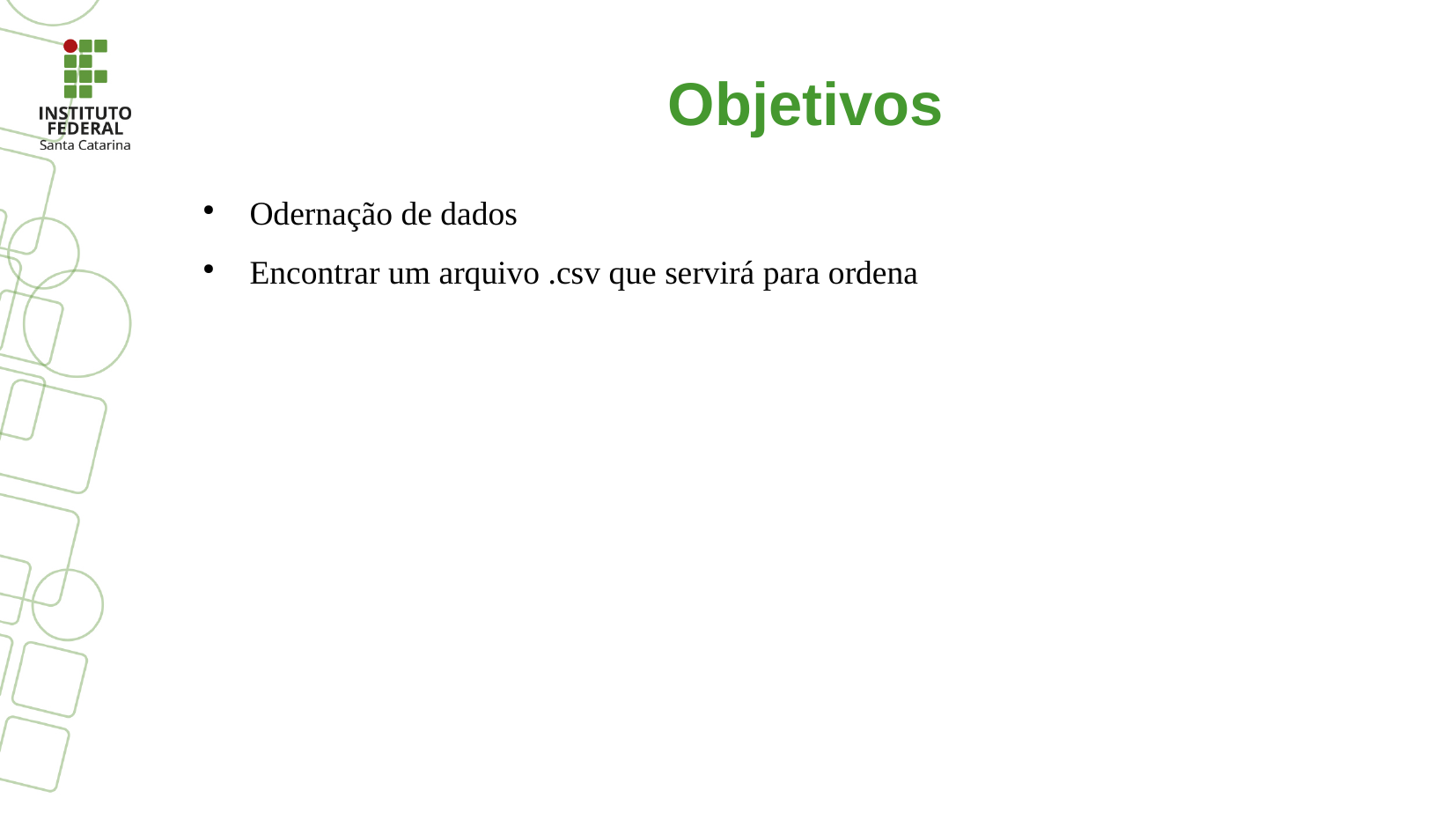

# Objetivos
Odernação de dados
Encontrar um arquivo .csv que servirá para ordena